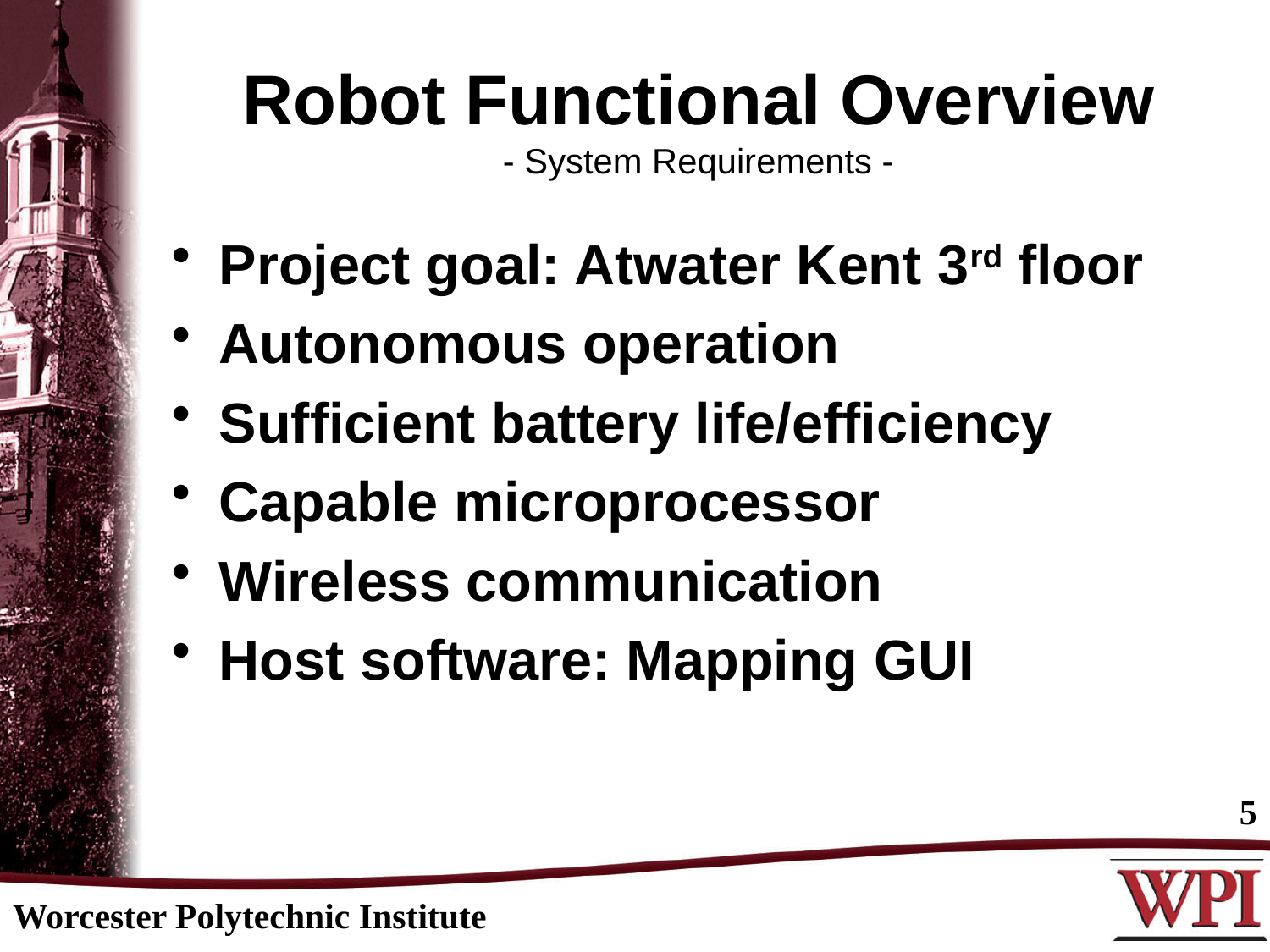

# Robot Functional Overview - System Requirements -
Project goal: Atwater Kent 3rd floor
Autonomous operation
Sufficient battery life/efficiency
Capable microprocessor
Wireless communication
Host software: Mapping GUI
5
Worcester Polytechnic Institute